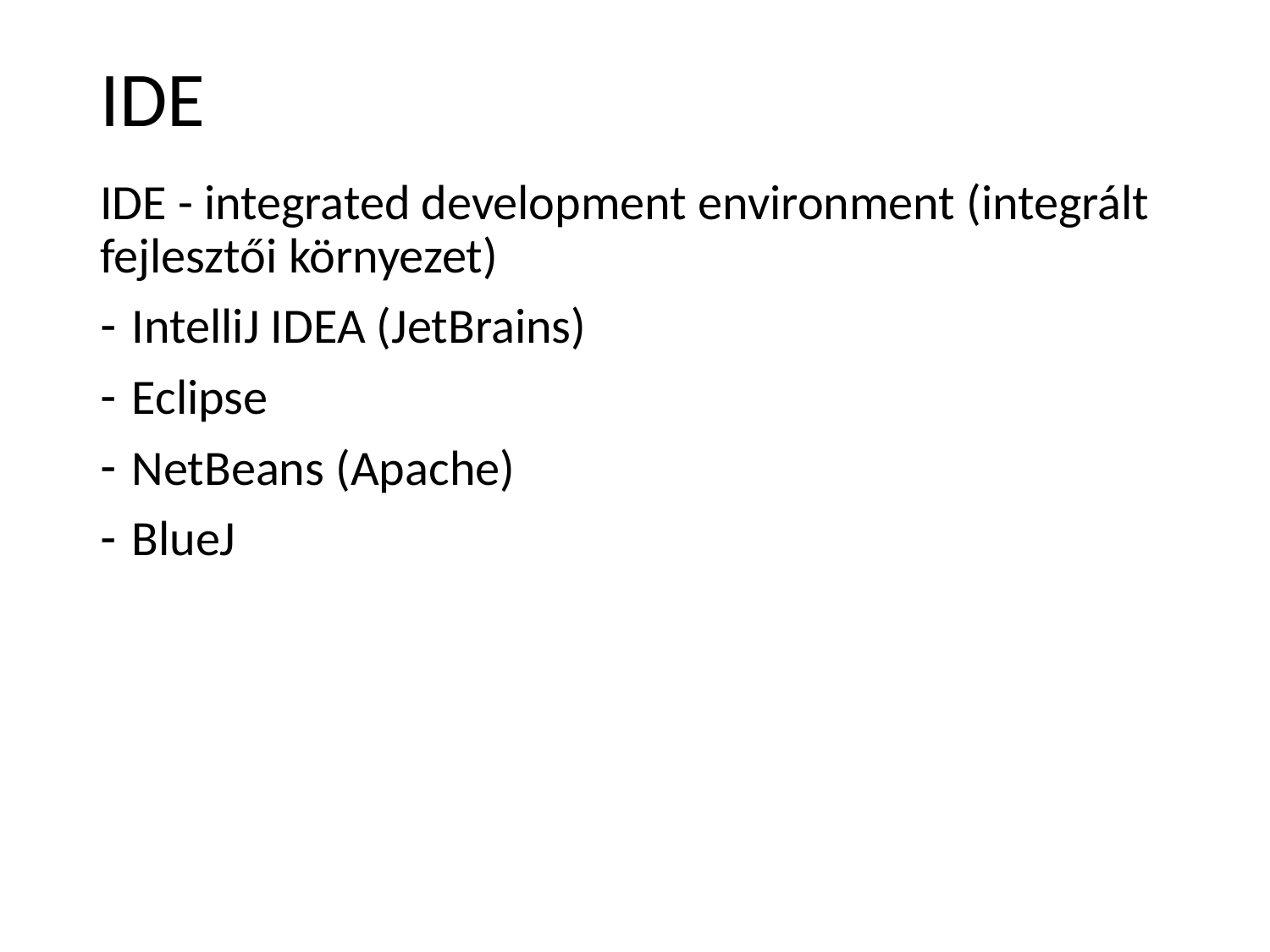

# IDE
IDE - integrated development environment (integrált fejlesztői környezet)
IntelliJ IDEA (JetBrains)
Eclipse
NetBeans (Apache)
BlueJ